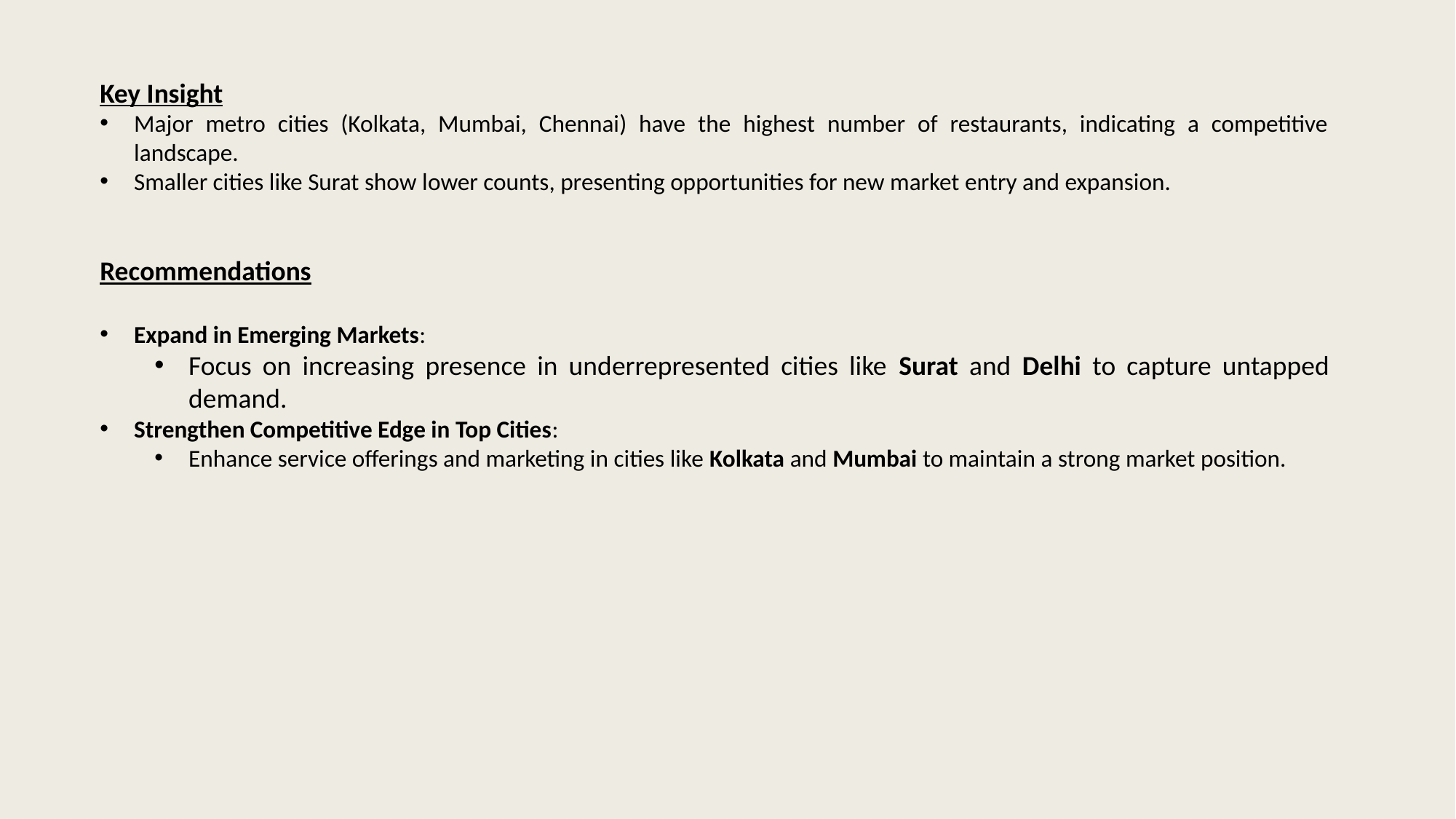

Key Insight
Major metro cities (Kolkata, Mumbai, Chennai) have the highest number of restaurants, indicating a competitive landscape.
Smaller cities like Surat show lower counts, presenting opportunities for new market entry and expansion.

Recommendations

Expand in Emerging Markets:
Focus on increasing presence in underrepresented cities like Surat and Delhi to capture untapped demand.
Strengthen Competitive Edge in Top Cities:
Enhance service offerings and marketing in cities like Kolkata and Mumbai to maintain a strong market position.